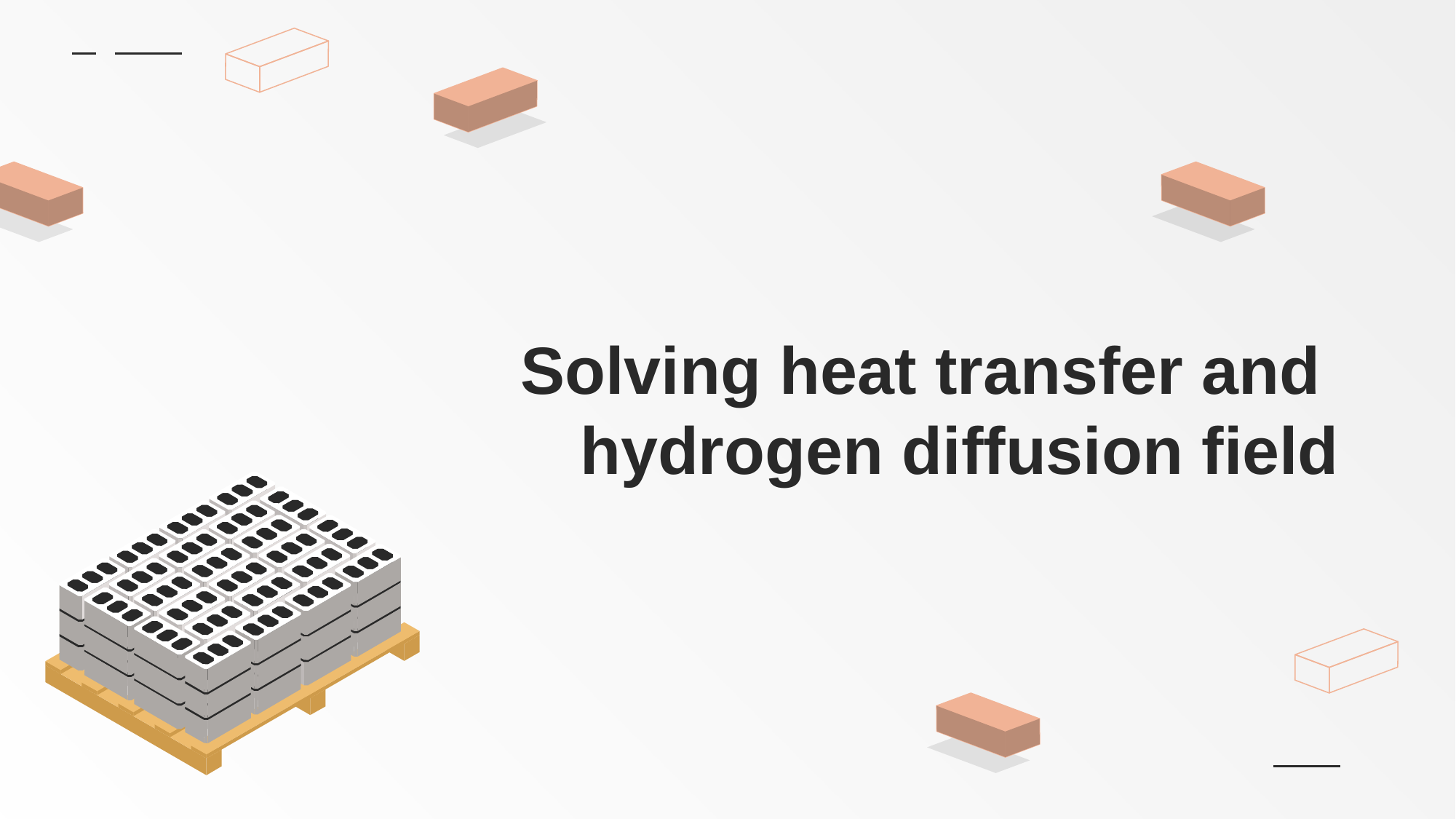

# Solving heat transfer and hydrogen diffusion field